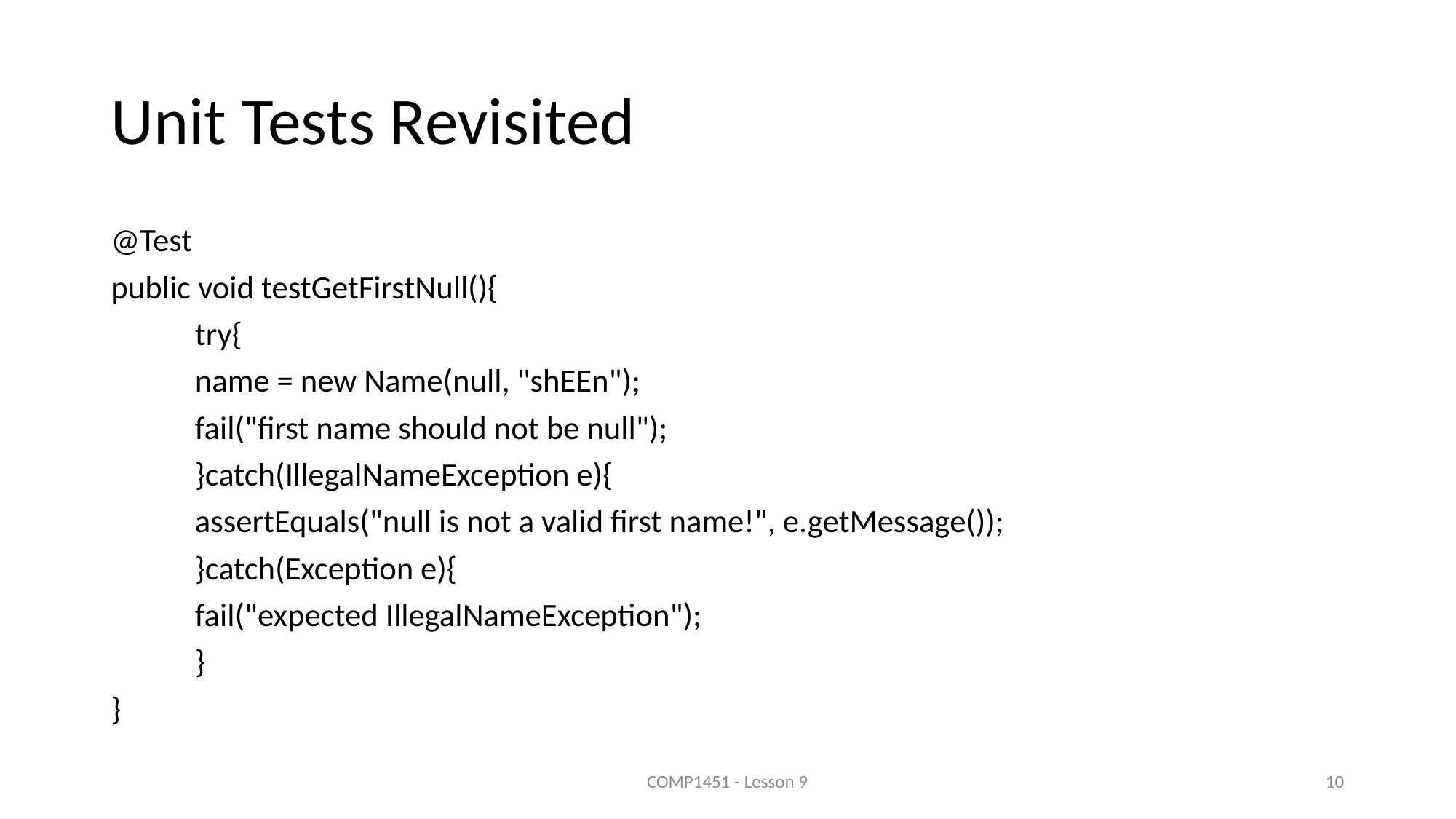

# Unit Tests Revisited
@Test
public void testGetFirstNull(){
	try{
		name = new Name(null, "shEEn");
		fail("first name should not be null");
	}catch(IllegalNameException e){
		assertEquals("null is not a valid first name!", e.getMessage());
	}catch(Exception e){
		fail("expected IllegalNameException");
	}
}
COMP1451 - Lesson 9
10